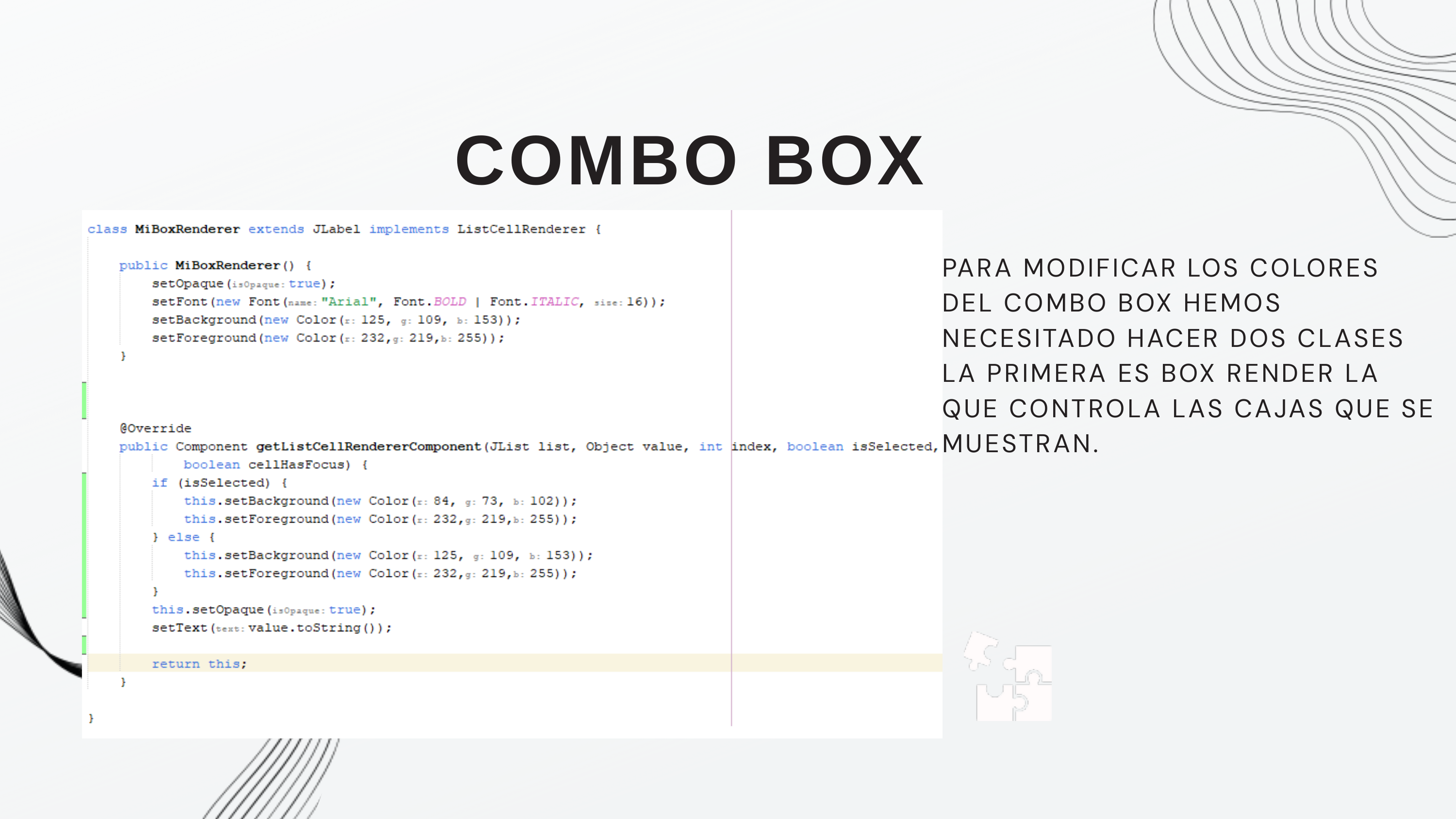

COMBO BOX

PARA MODIFICAR LOS COLORES DEL COMBO BOX HEMOS NECESITADO HACER DOS CLASES LA PRIMERA ES BOX RENDER LA QUE CONTROLA LAS CAJAS QUE SE MUESTRAN.